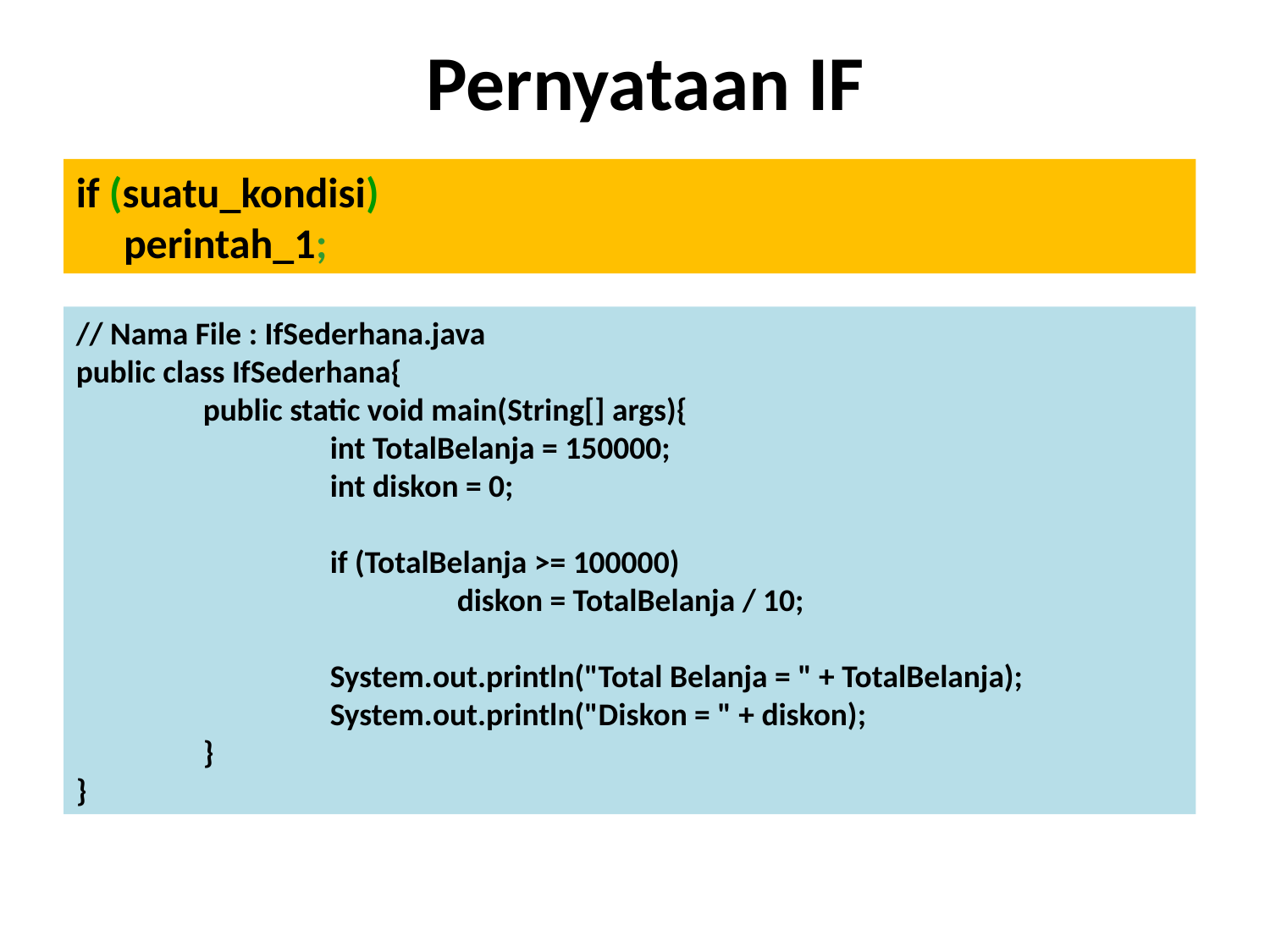

Pernyataan IF
if (suatu_kondisi)
     perintah_1;
// Nama File : IfSederhana.java
public class IfSederhana{
	public static void main(String[] args){
		int TotalBelanja = 150000;
		int diskon = 0;

		if (TotalBelanja >= 100000)
			diskon = TotalBelanja / 10;

		System.out.println("Total Belanja = " + TotalBelanja);
		System.out.println("Diskon = " + diskon);
	}
}